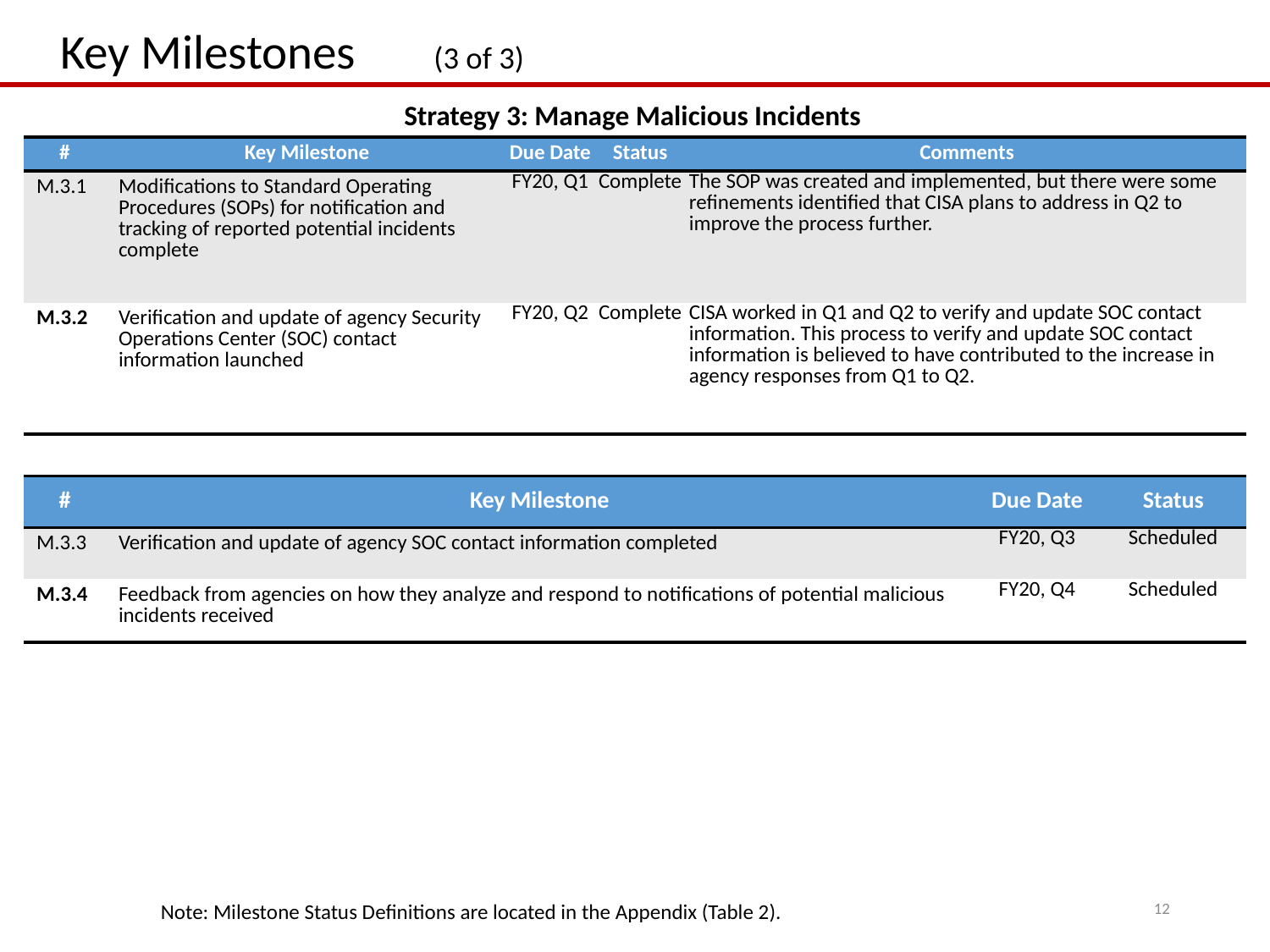

Key Milestones								(3 of 3)
Strategy 3: Manage Malicious Incidents
| # | Key Milestone | Due Date | Status | Comments |
| --- | --- | --- | --- | --- |
| M.3.1 | Modifications to Standard Operating Procedures (SOPs) for notification and tracking of reported potential incidents complete | FY20, Q1 | Complete | The SOP was created and implemented, but there were some refinements identified that CISA plans to address in Q2 to improve the process further. |
| M.3.2 | Verification and update of agency Security Operations Center (SOC) contact information launched | FY20, Q2 | Complete | CISA worked in Q1 and Q2 to verify and update SOC contact information. This process to verify and update SOC contact information is believed to have contributed to the increase in agency responses from Q1 to Q2. |
| # | Key Milestone | Due Date | Status |
| --- | --- | --- | --- |
| M.3.3 | Verification and update of agency SOC contact information completed | FY20, Q3 | Scheduled |
| M.3.4 | Feedback from agencies on how they analyze and respond to notifications of potential malicious incidents received | FY20, Q4 | Scheduled |
12
Note: Milestone Status Definitions are located in the Appendix (Table 2).